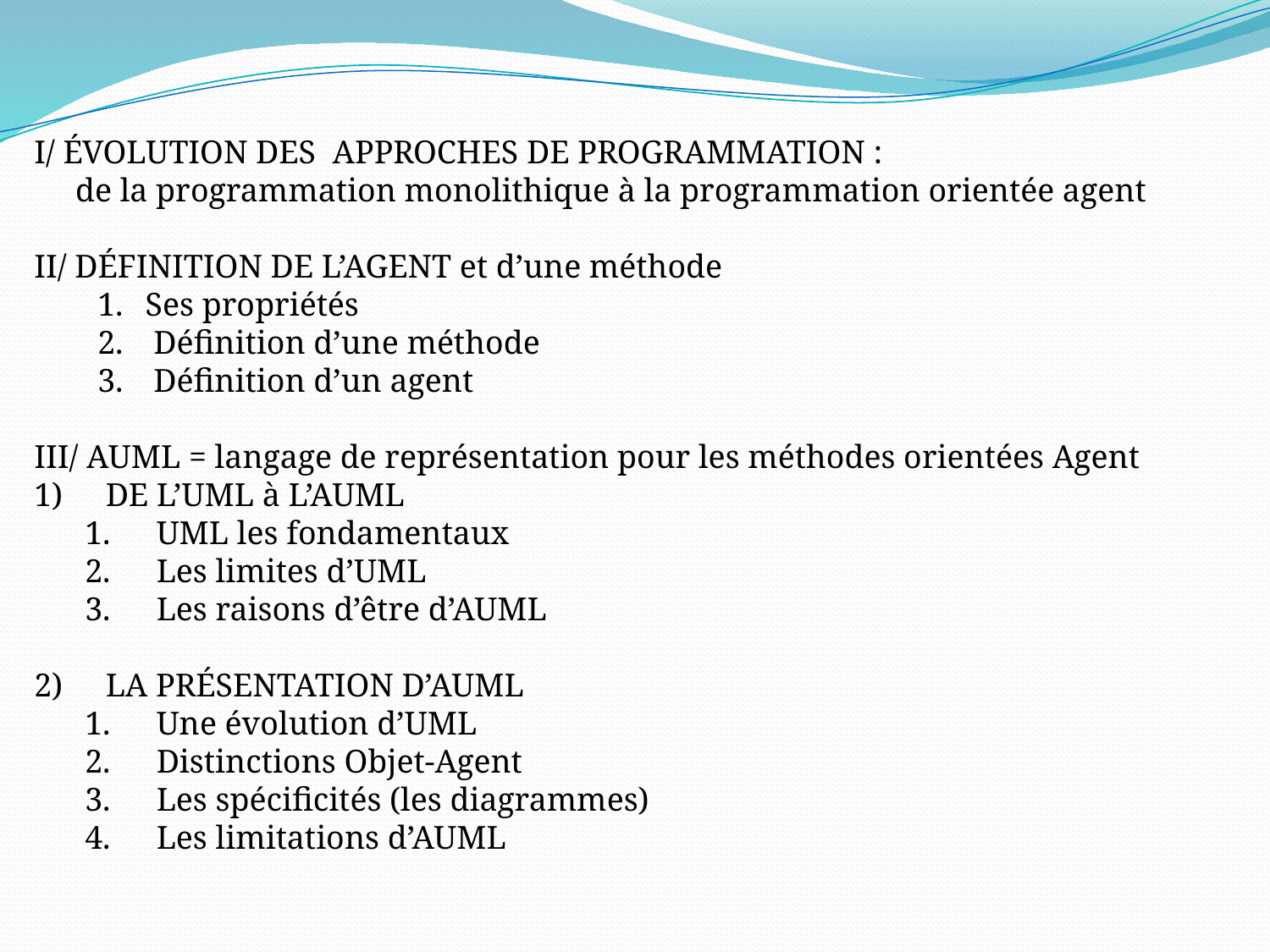

I/ ÉVOLUTION DES  APPROCHES DE PROGRAMMATION :
     de la programmation monolithique à la programmation orientée agent

II/ DÉFINITION DE L’AGENT et d’une méthode
Ses propriétés
 Définition d’une méthode
 Définition d’un agent

III/ AUML = langage de représentation pour les méthodes orientées Agent
DE L’UML à L’AUML
UML les fondamentaux
Les limites d’UML
Les raisons d’être d’AUML

LA PRÉSENTATION D’AUML
Une évolution d’UML
Distinctions Objet-Agent
Les spécificités (les diagrammes)
Les limitations d’AUML